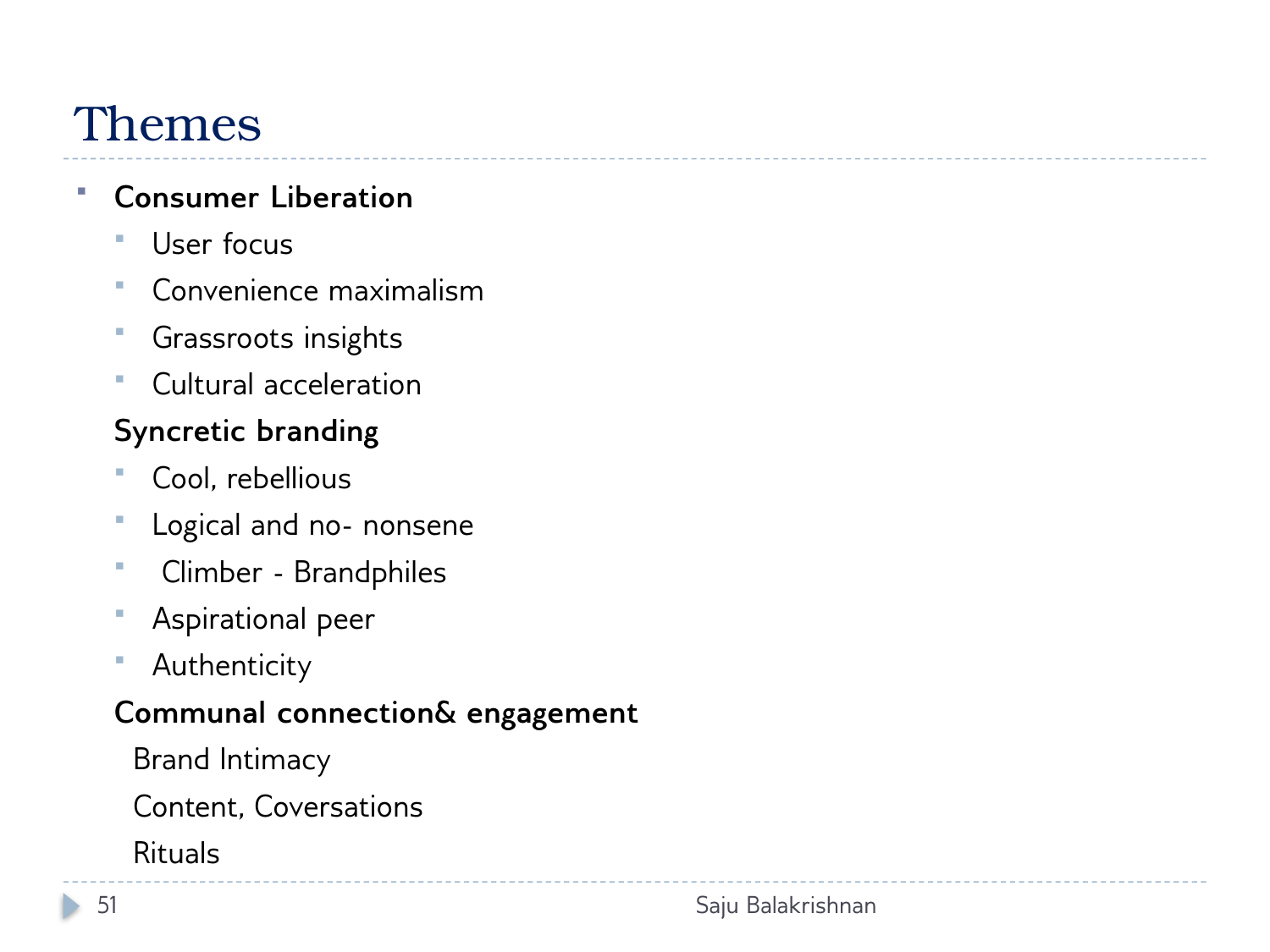

# Themes
Consumer Liberation
User focus
Convenience maximalism
Grassroots insights
Cultural acceleration
Syncretic branding
Cool, rebellious
Logical and no- nonsene
 Climber - Brandphiles
Aspirational peer
Authenticity
Communal connection& engagement
  Brand Intimacy
  Content, Coversations
  Rituals

51
Saju Balakrishnan